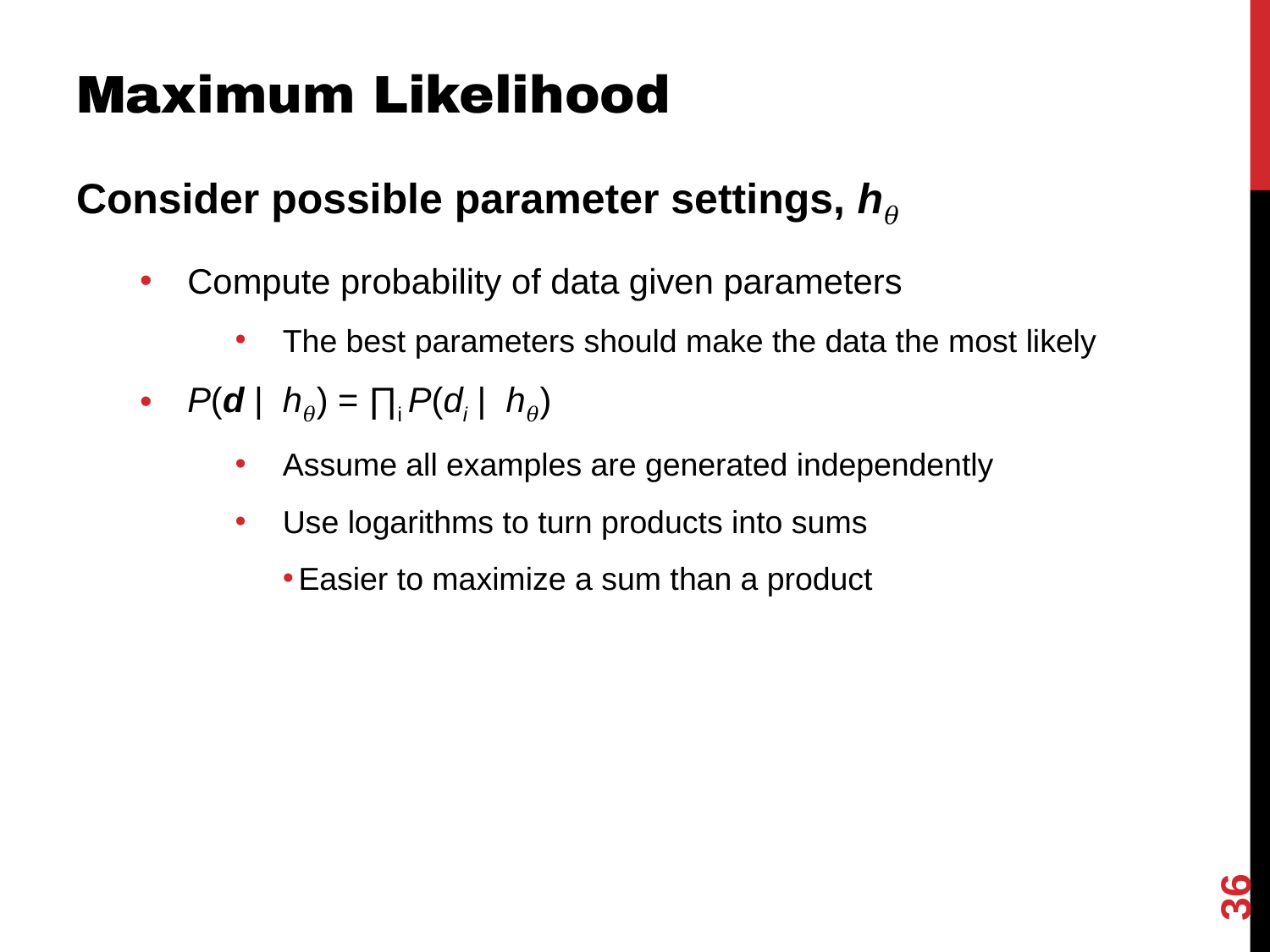

# Maximum Likelihood
Consider possible parameter settings, h𝜃
Compute probability of data given parameters
The best parameters should make the data the most likely
P(d |  h𝜃) = ∏i P(di |  h𝜃)
Assume all examples are generated independently
Use logarithms to turn products into sums
Easier to maximize a sum than a product
36